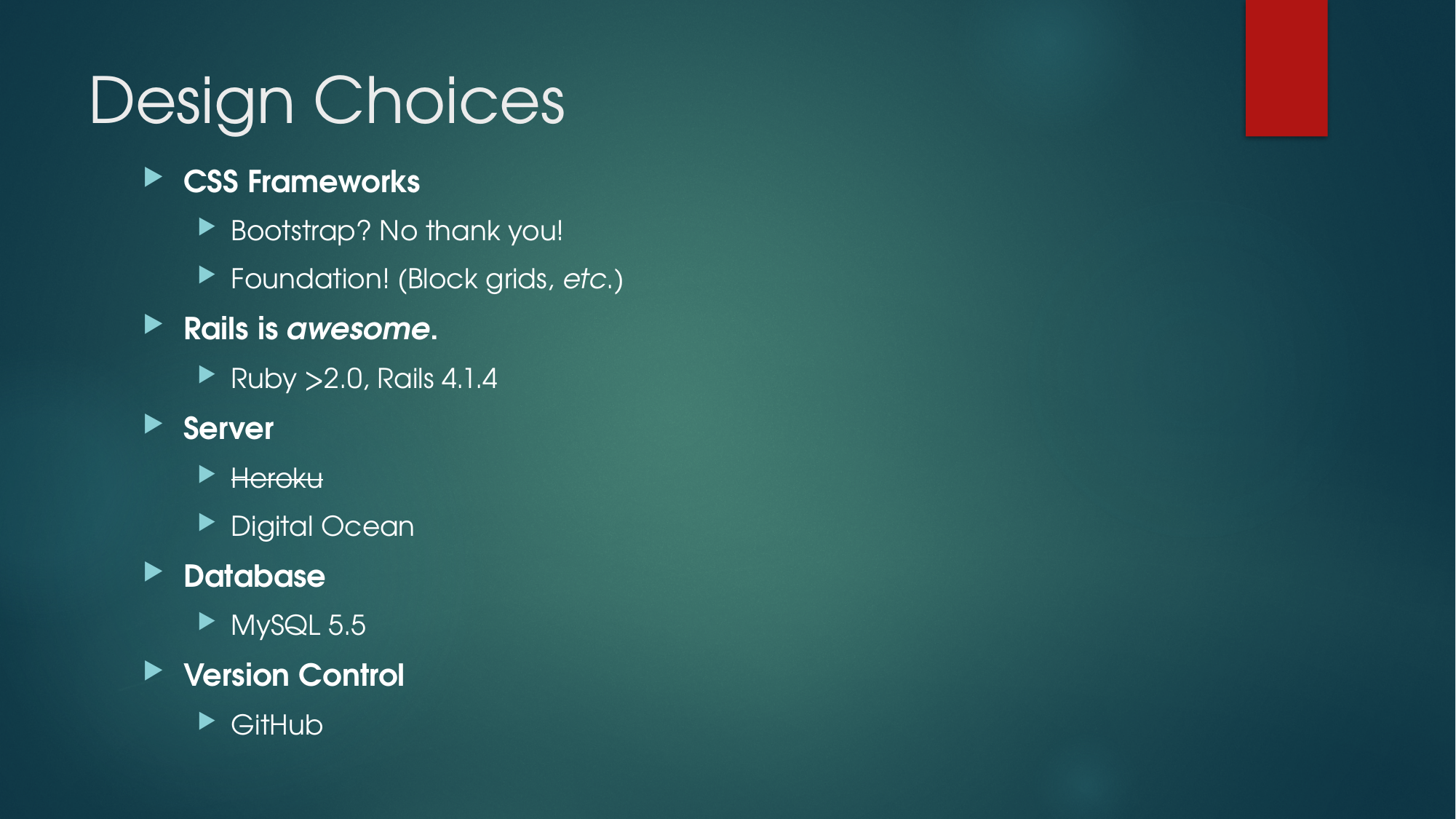

# Design Choices
CSS Frameworks
Bootstrap? No thank you!
Foundation! (Block grids, etc.)
Rails is awesome.
Ruby >2.0, Rails 4.1.4
Server
Heroku
Digital Ocean
Database
MySQL 5.5
Version Control
GitHub